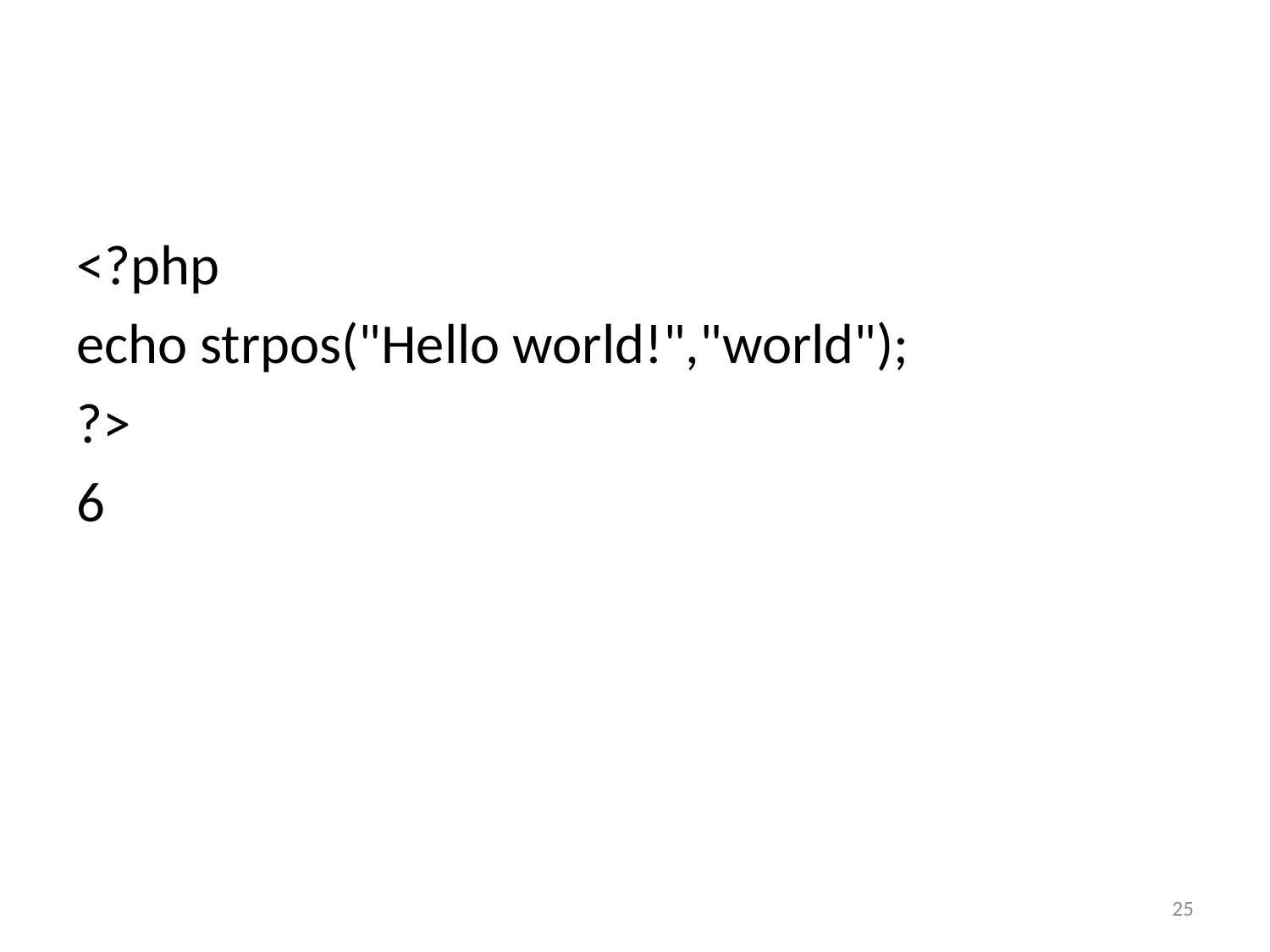

#
<?php
echo strpos("Hello world!","world");
?>
6
25